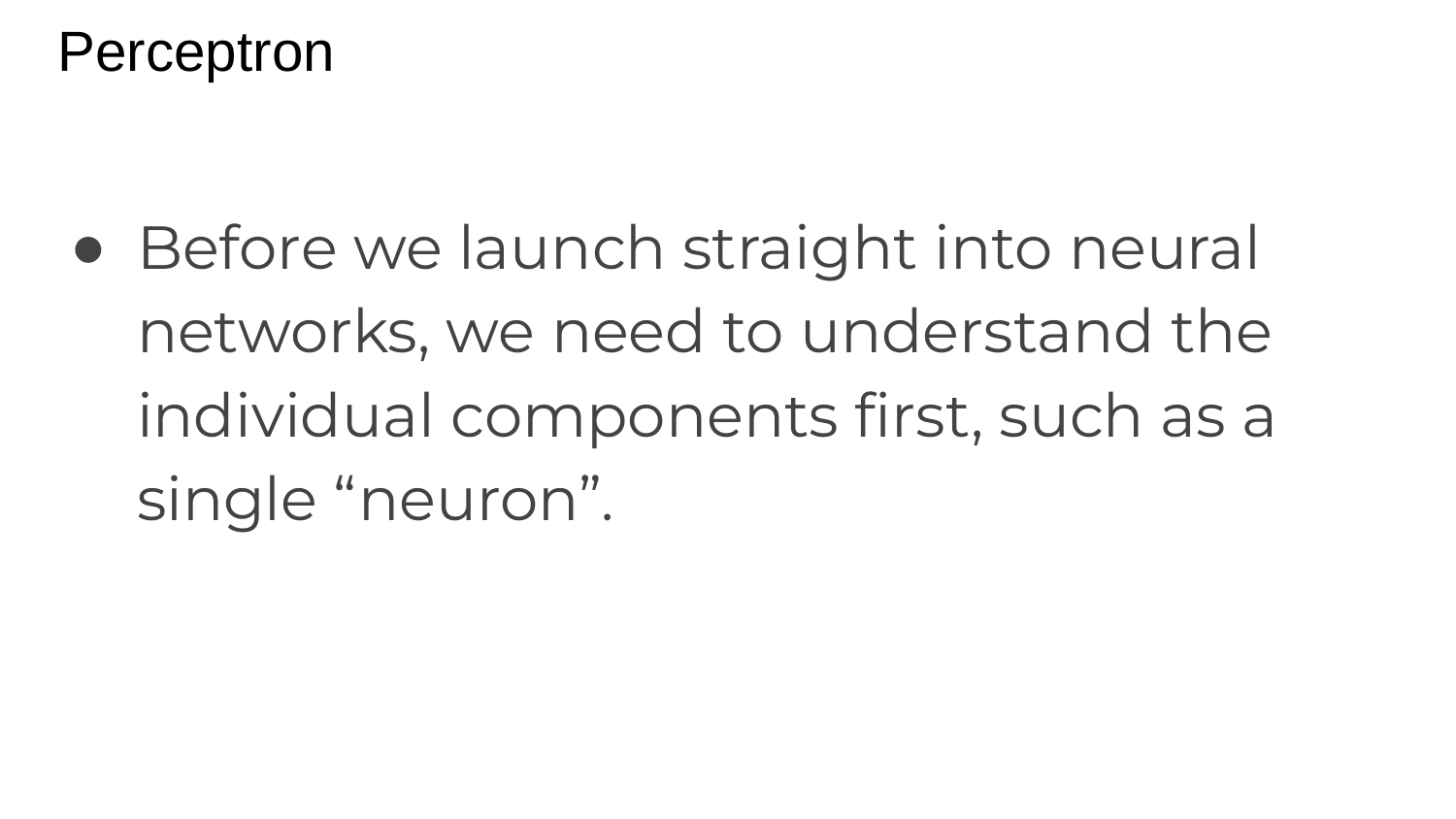

# Perceptron
Before we launch straight into neural networks, we need to understand the individual components first, such as a single “neuron”.